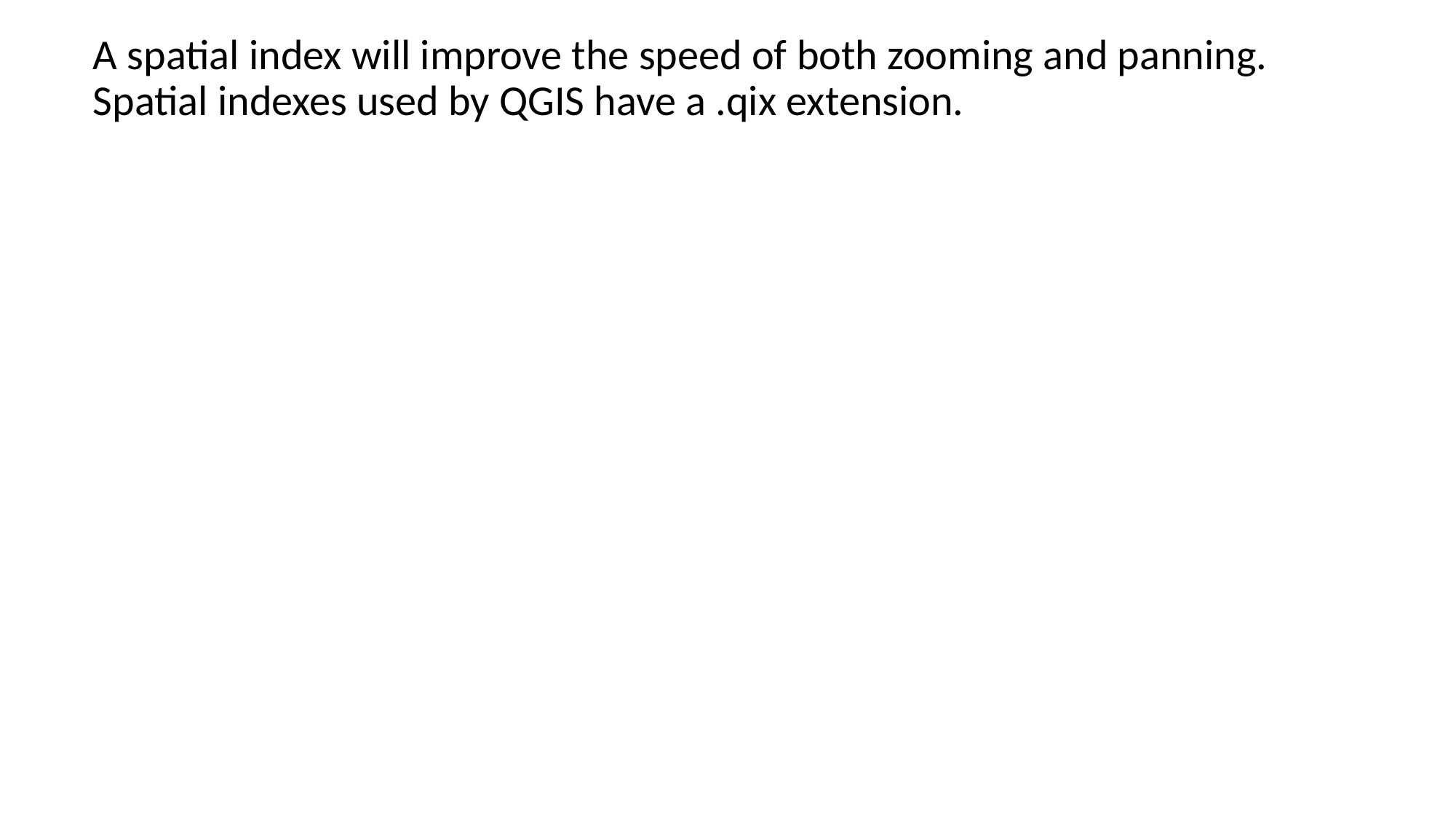

A spatial index will improve the speed of both zooming and panning. Spatial indexes used by QGIS have a .qix extension.